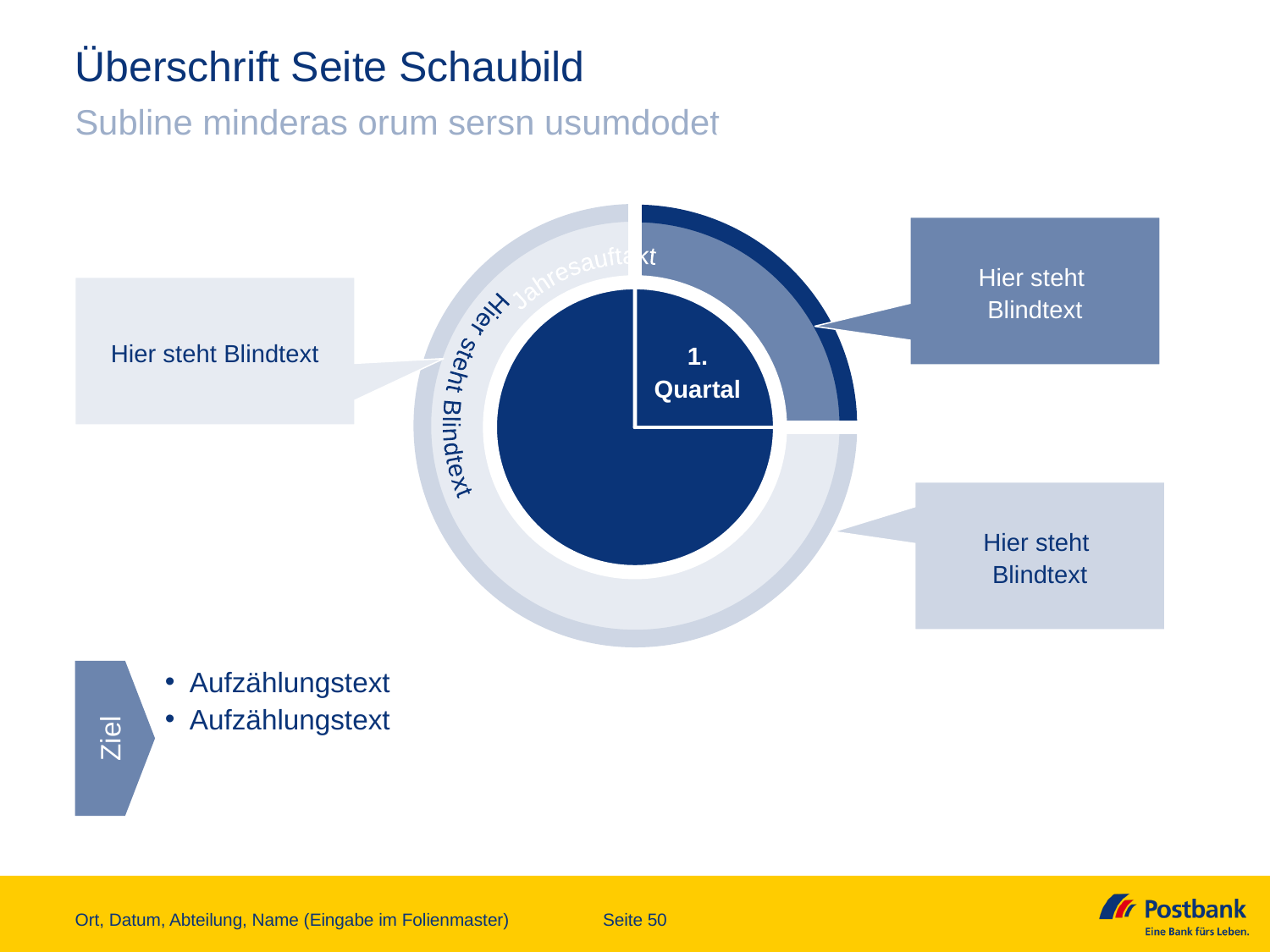

# Überschrift Seite Schaubild
Subline minderas orum sersn usumdodet
Jahresauftakt

Hier steht
Blindtext
Hier steht Blindtext
Jahresauftakt
Hier steht Blindtext

1.
Quartal

Hier steht
Blindtext
Ziel
Aufzählungstext
Aufzählungstext